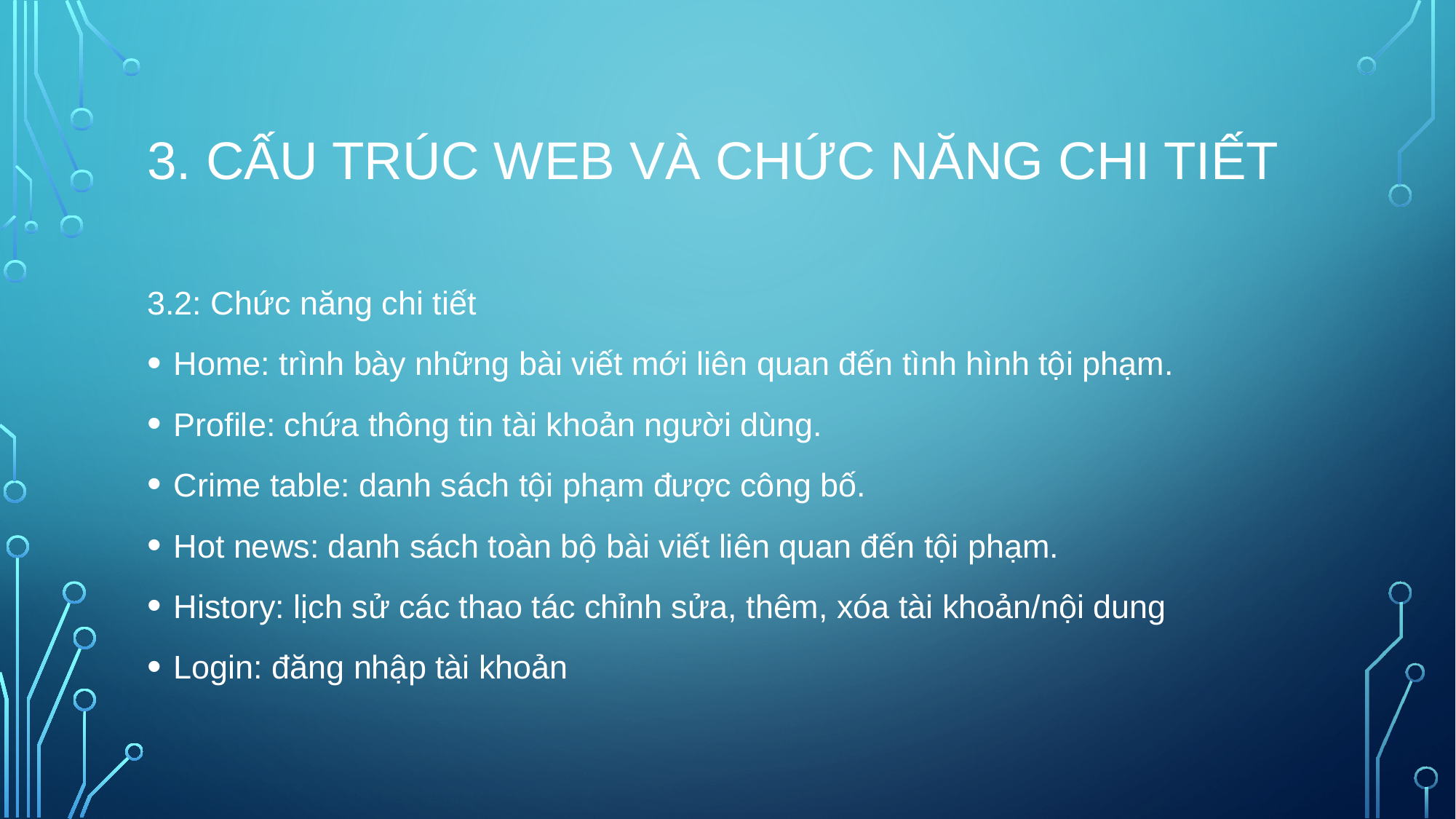

# 3. Cấu trúc web và chức năng chi tiết
3.2: Chức năng chi tiết
Home: trình bày những bài viết mới liên quan đến tình hình tội phạm.
Profile: chứa thông tin tài khoản người dùng.
Crime table: danh sách tội phạm được công bố.
Hot news: danh sách toàn bộ bài viết liên quan đến tội phạm.
History: lịch sử các thao tác chỉnh sửa, thêm, xóa tài khoản/nội dung
Login: đăng nhập tài khoản